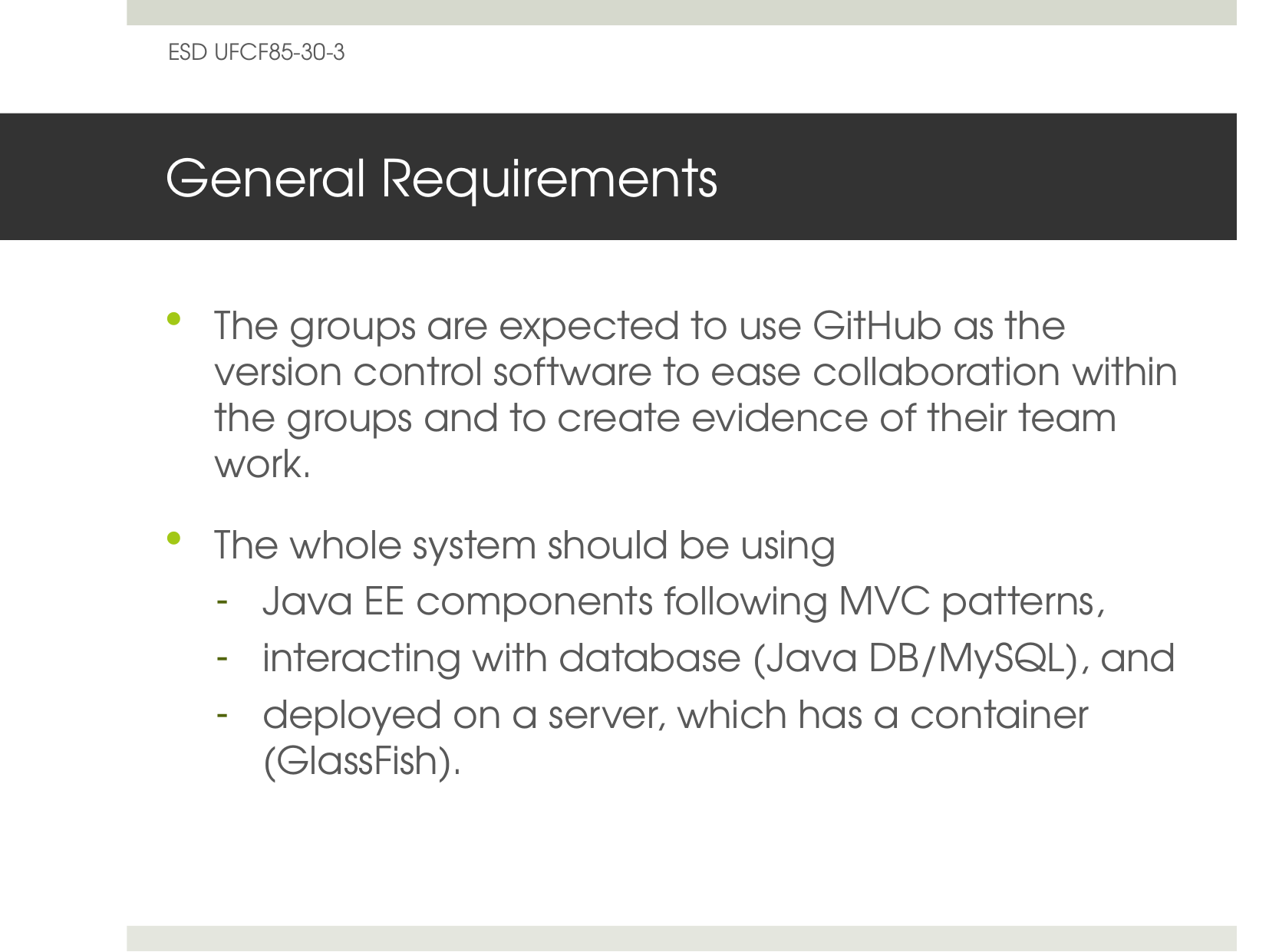

ESD UFCF85-30-3
# General Requirements
The groups are expected to use GitHub as the version control software to ease collaboration within the groups and to create evidence of their team work.
The whole system should be using
Java EE components following MVC patterns,
interacting with database (Java DB/MySQL), and
deployed on a server, which has a container (GlassFish).